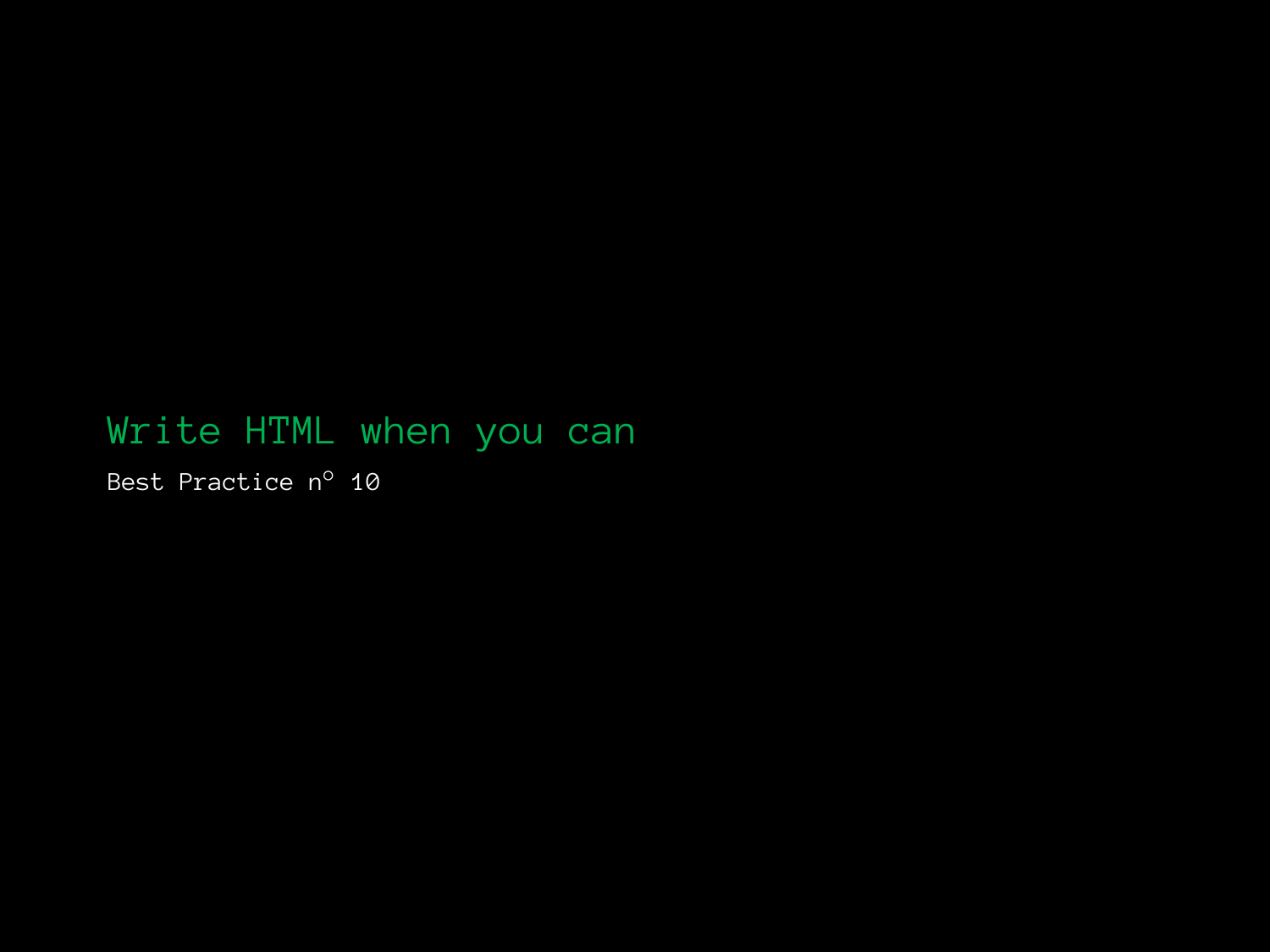

# Write HTML when you can
Best Practice n° 10